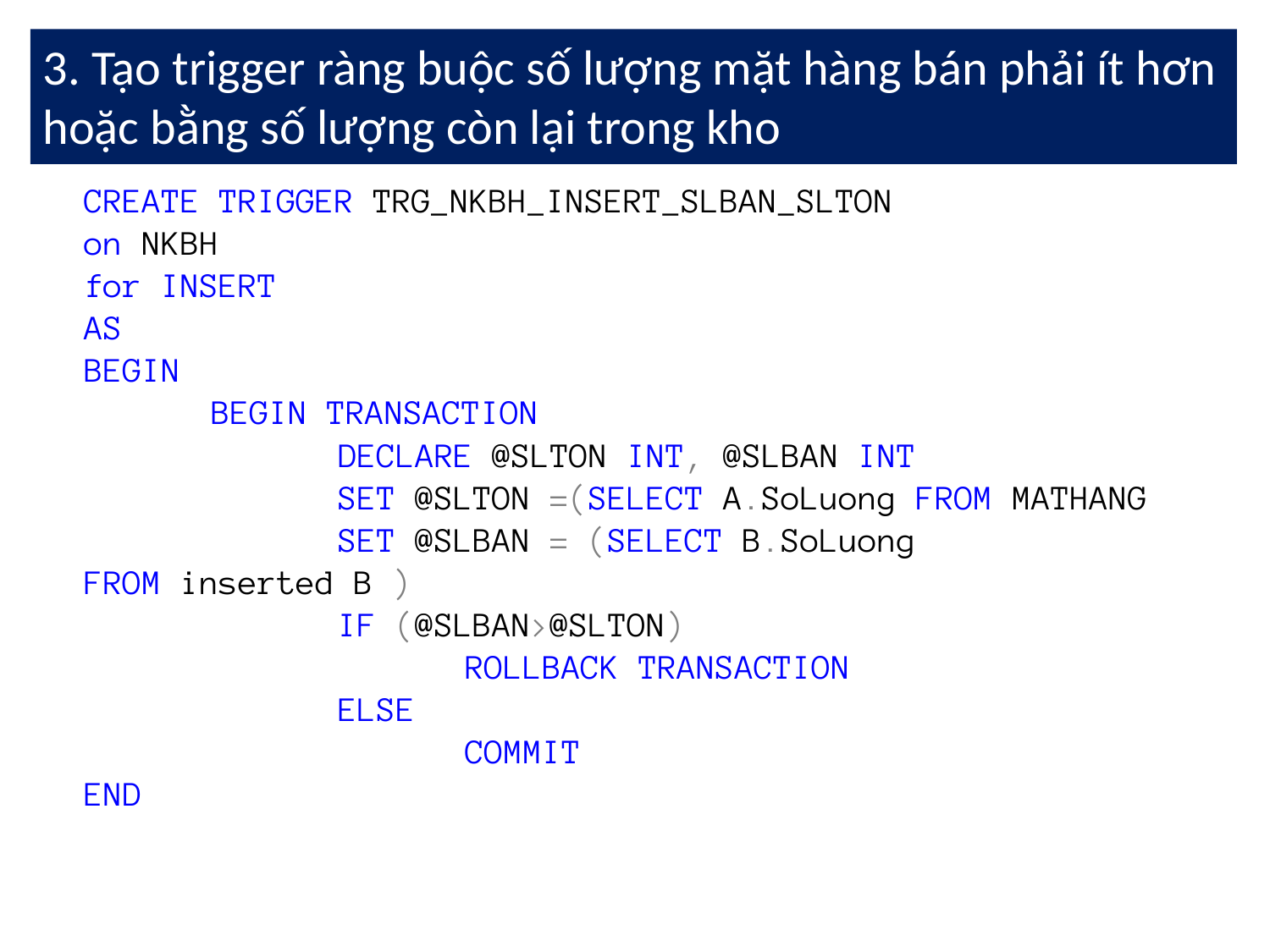

3. Tạo trigger ràng buộc số lượng mặt hàng bán phải ít hơn hoặc bằng số lượng còn lại trong kho
CREATE TRIGGER TRG_NKBH_INSERT_SLBAN_SLTON
on NKBH
for INSERT
AS
BEGIN
	BEGIN TRANSACTION
		DECLARE @SLTON INT, @SLBAN INT
		SET @SLTON =(SELECT A.SoLuong FROM MATHANG
		SET @SLBAN = (SELECT B.SoLuong FROM inserted B )
		IF (@SLBAN>@SLTON)
			ROLLBACK TRANSACTION
		ELSE
			COMMIT
END
31